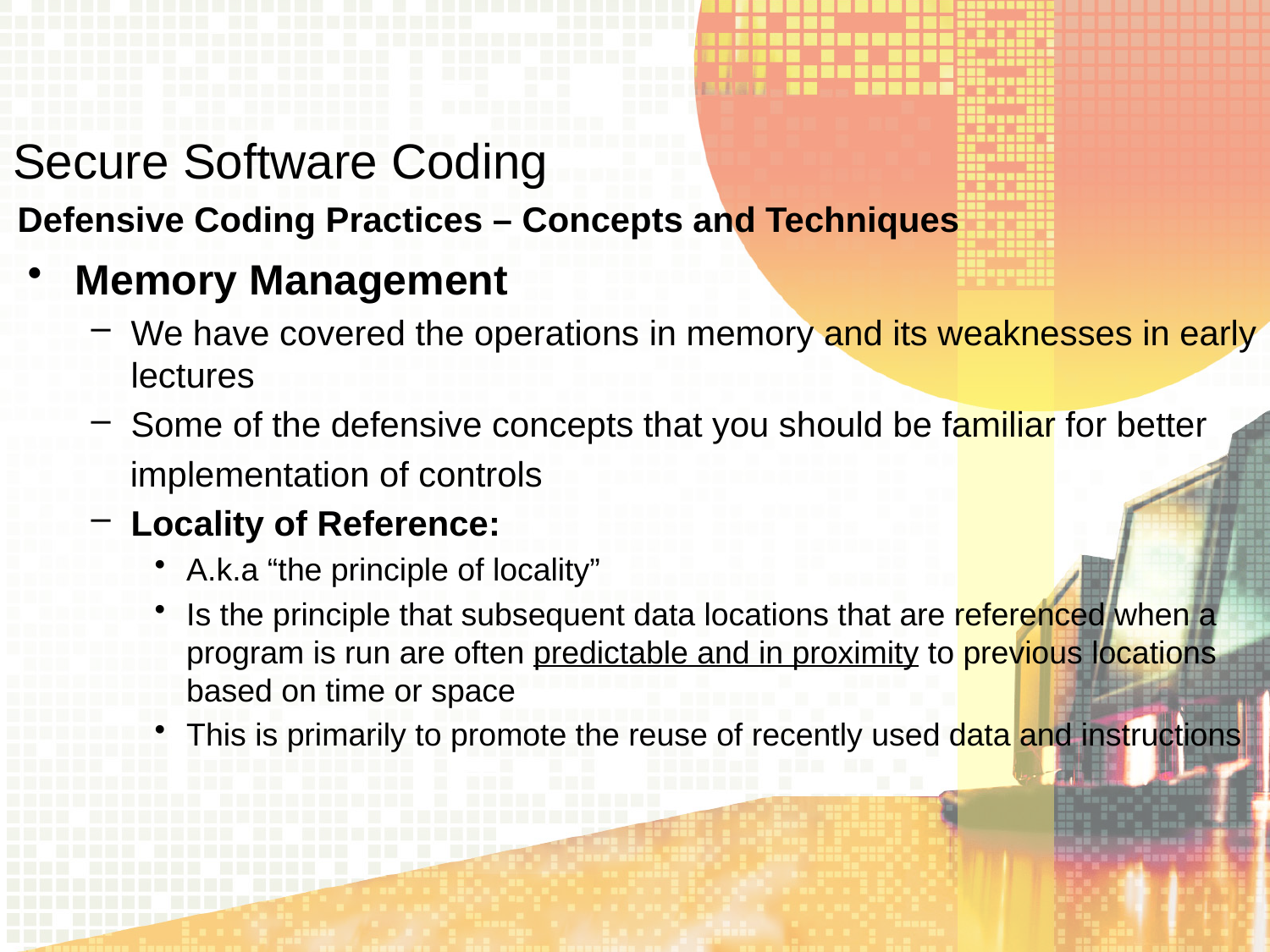

Secure Software Coding
Defensive Coding Practices – Concepts and Techniques
Memory Management
We have covered the operations in memory and its weaknesses in early lectures
Some of the defensive concepts that you should be familiar for better
    implementation of controls
Locality of Reference:
A.k.a “the principle of locality”
Is the principle that subsequent data locations that are referenced when a program is run are often predictable and in proximity to previous locations based on time or space
This is primarily to promote the reuse of recently used data and instructions